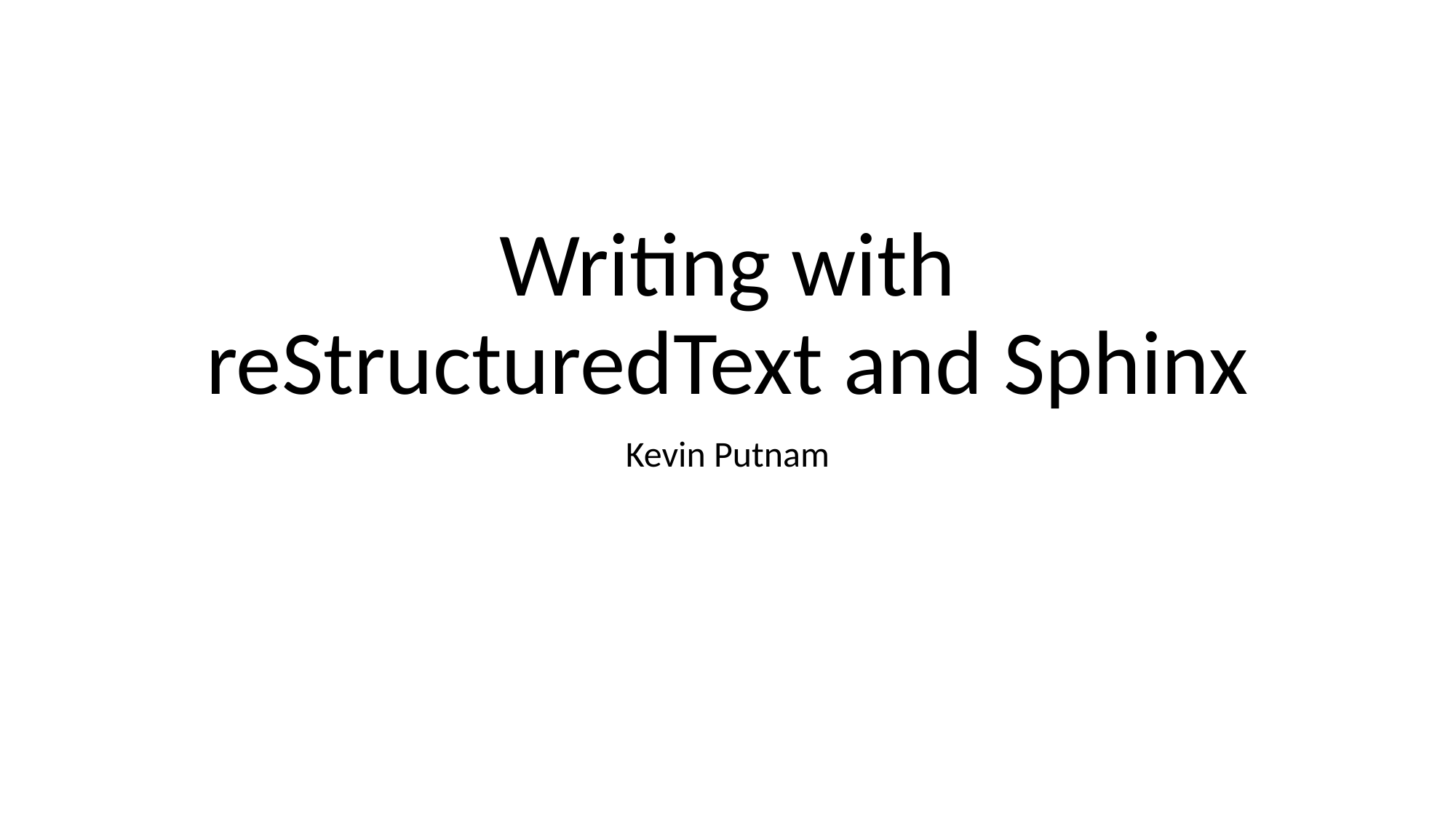

# Writing with reStructuredText and Sphinx
Kevin Putnam